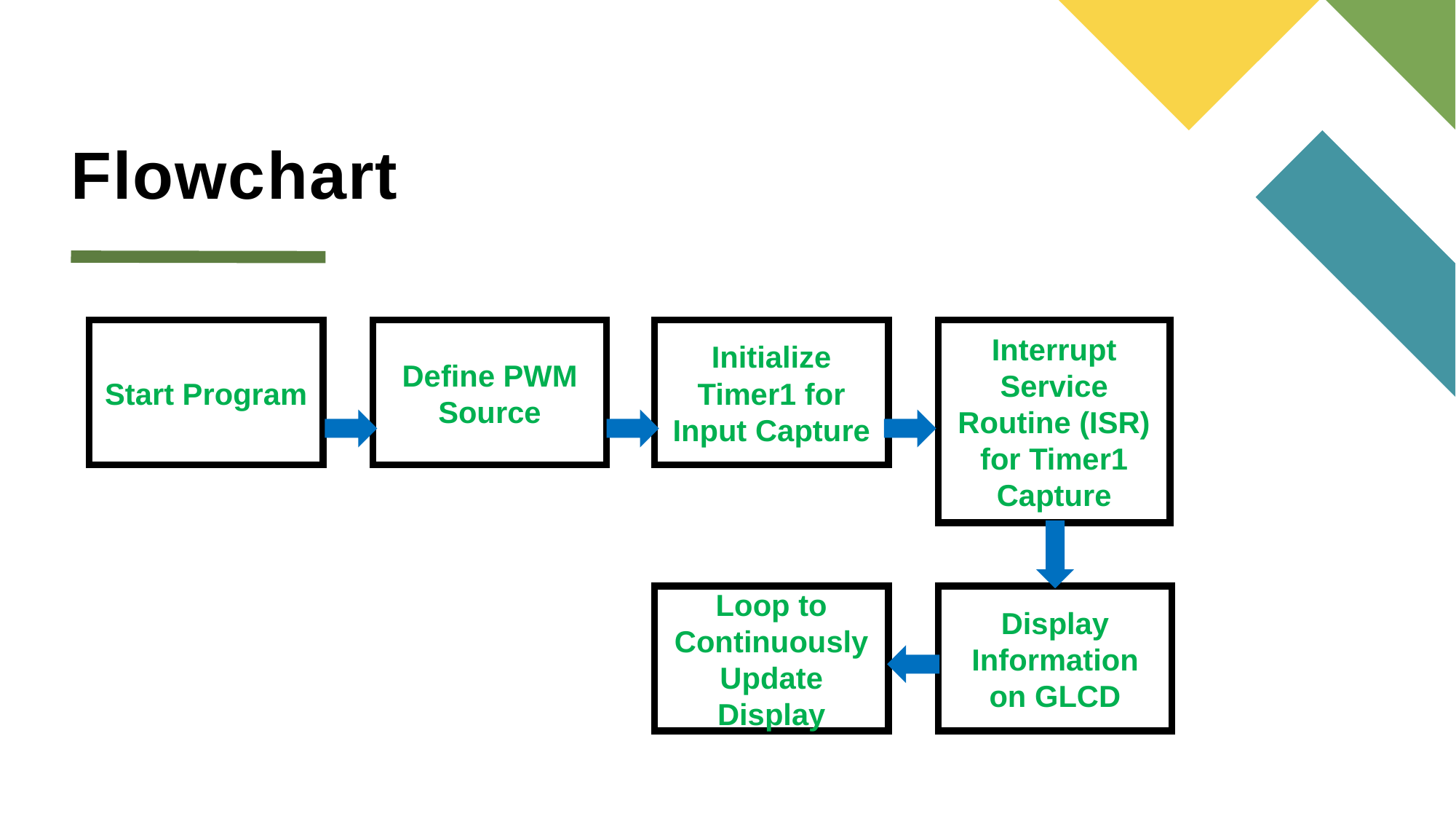

# Flowchart
Initialize Timer1 for Input Capture
Interrupt Service Routine (ISR) for Timer1 Capture
Start Program
Define PWM Source

Loop to Continuously Update Display
Display Information on GLCD